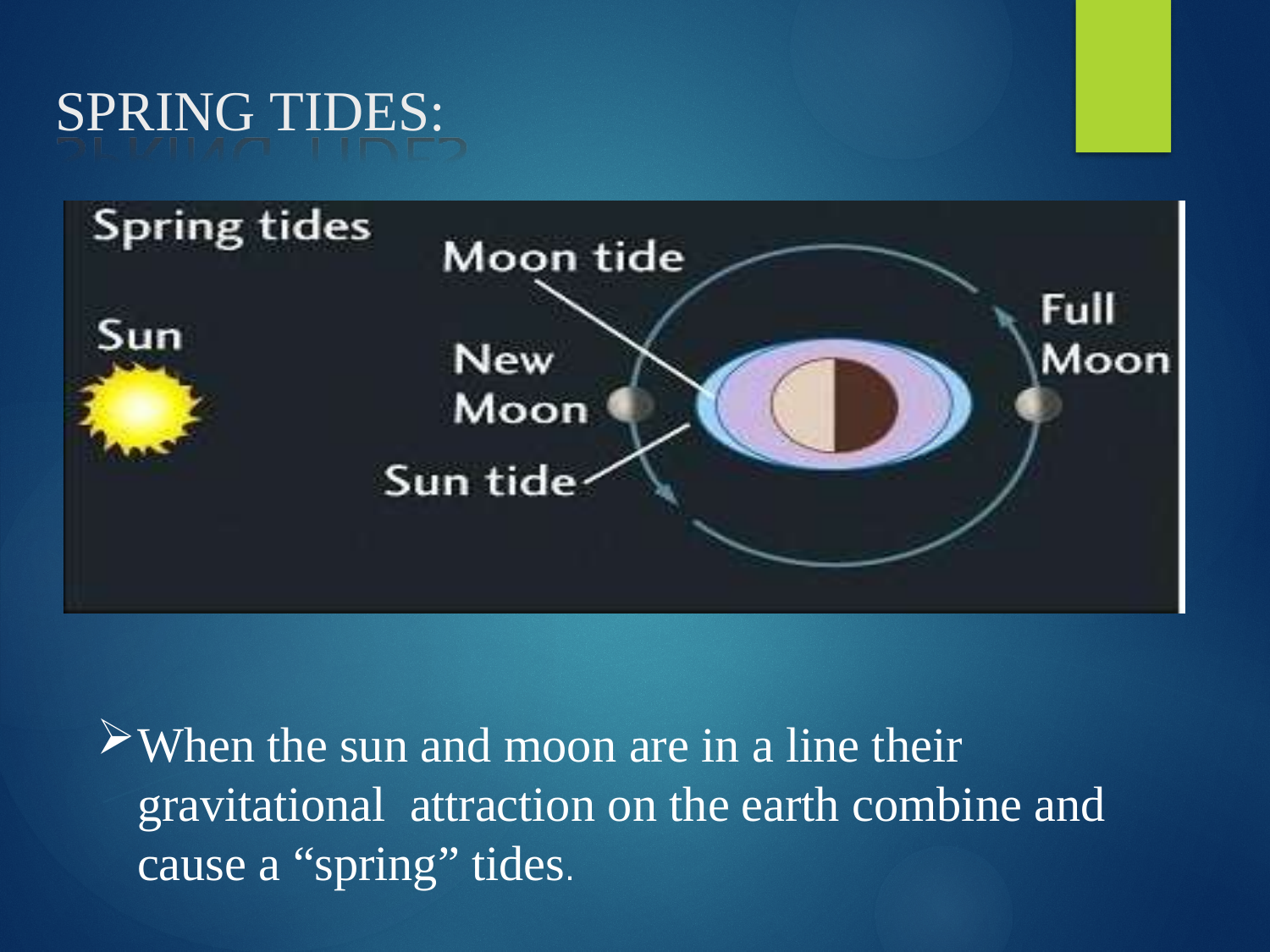

# SPRING TIDES:

When the sun and moon are in a line their gravitational  attraction on the earth combine and cause a “spring” tides.